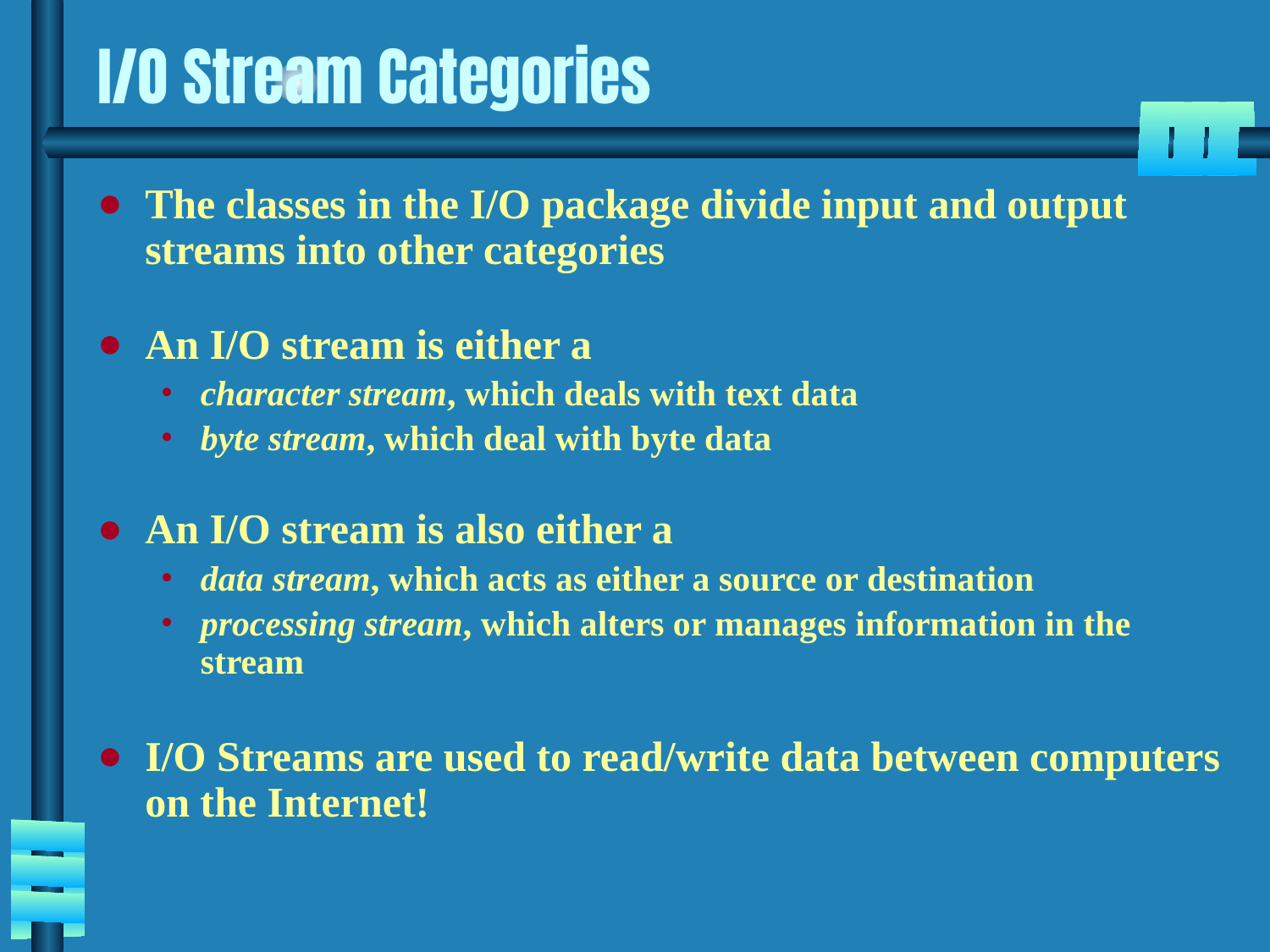

# I/O Stream Categories
The classes in the I/O package divide input and output streams into other categories

An I/O stream is either a
character stream, which deals with text data
byte stream, which deal with byte data

An I/O stream is also either a
data stream, which acts as either a source or destination
processing stream, which alters or manages information in the stream

I/O Streams are used to read/write data between computers on the Internet!